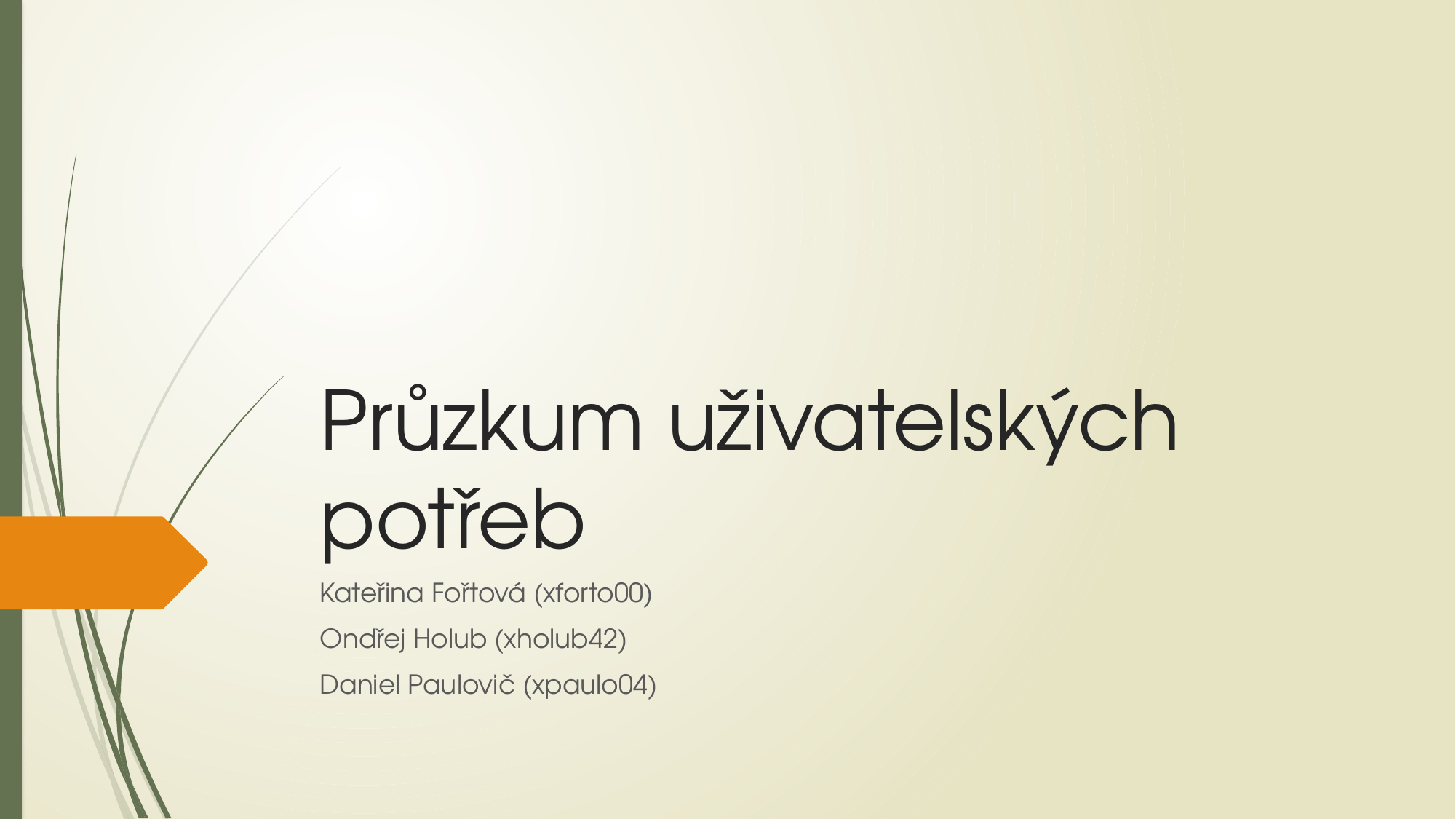

# Průzkum uživatelských potřeb
Kateřina Fořtová (xforto00)
Ondřej Holub (xholub42)
Daniel Paulovič (xpaulo04)